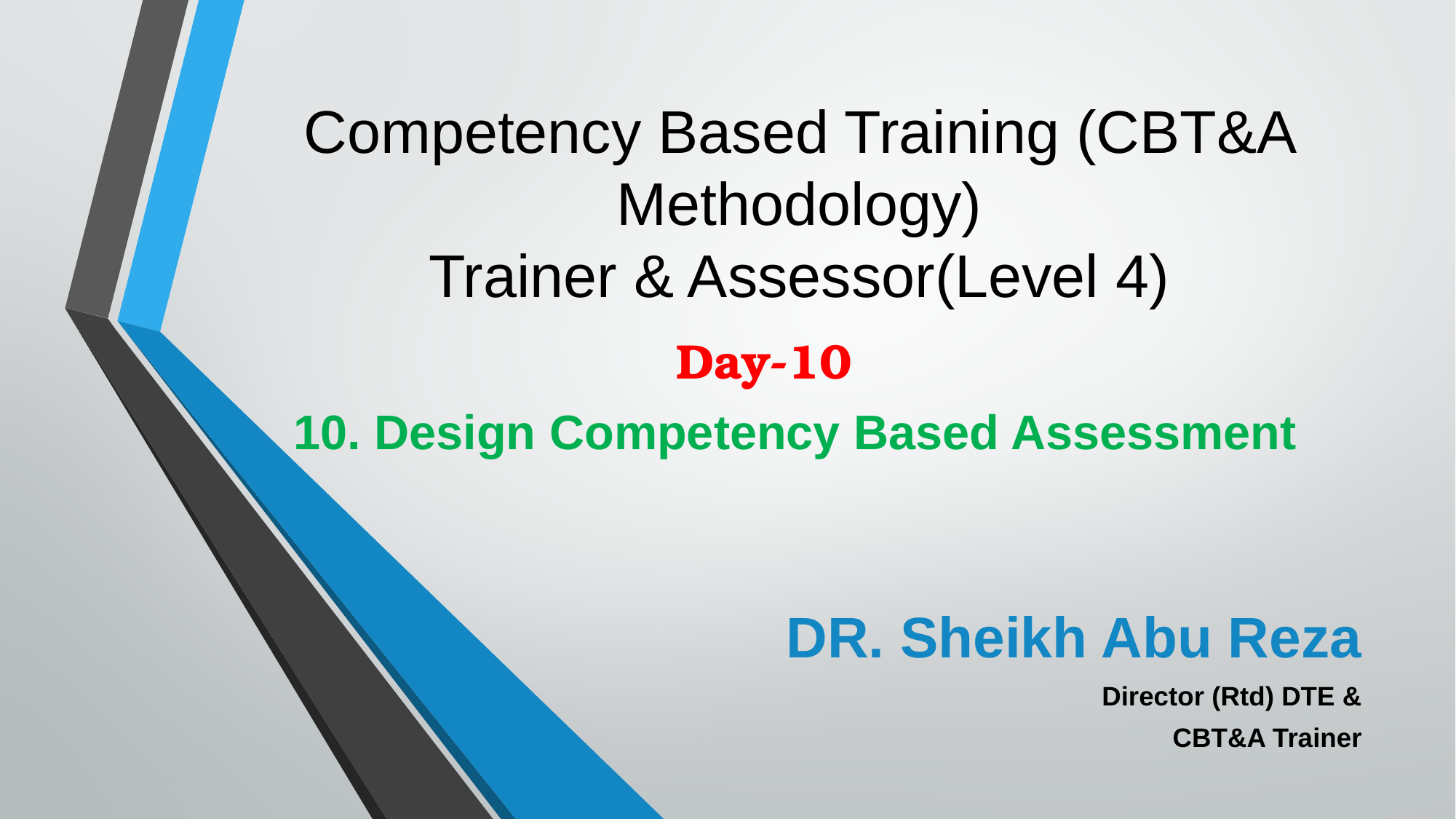

# Competency Based Training (CBT&A Methodology) Trainer & Assessor(Level 4)
Day-10
10. Design Competency Based Assessment
DR. Sheikh Abu Reza
Director (Rtd) DTE &
CBT&A Trainer